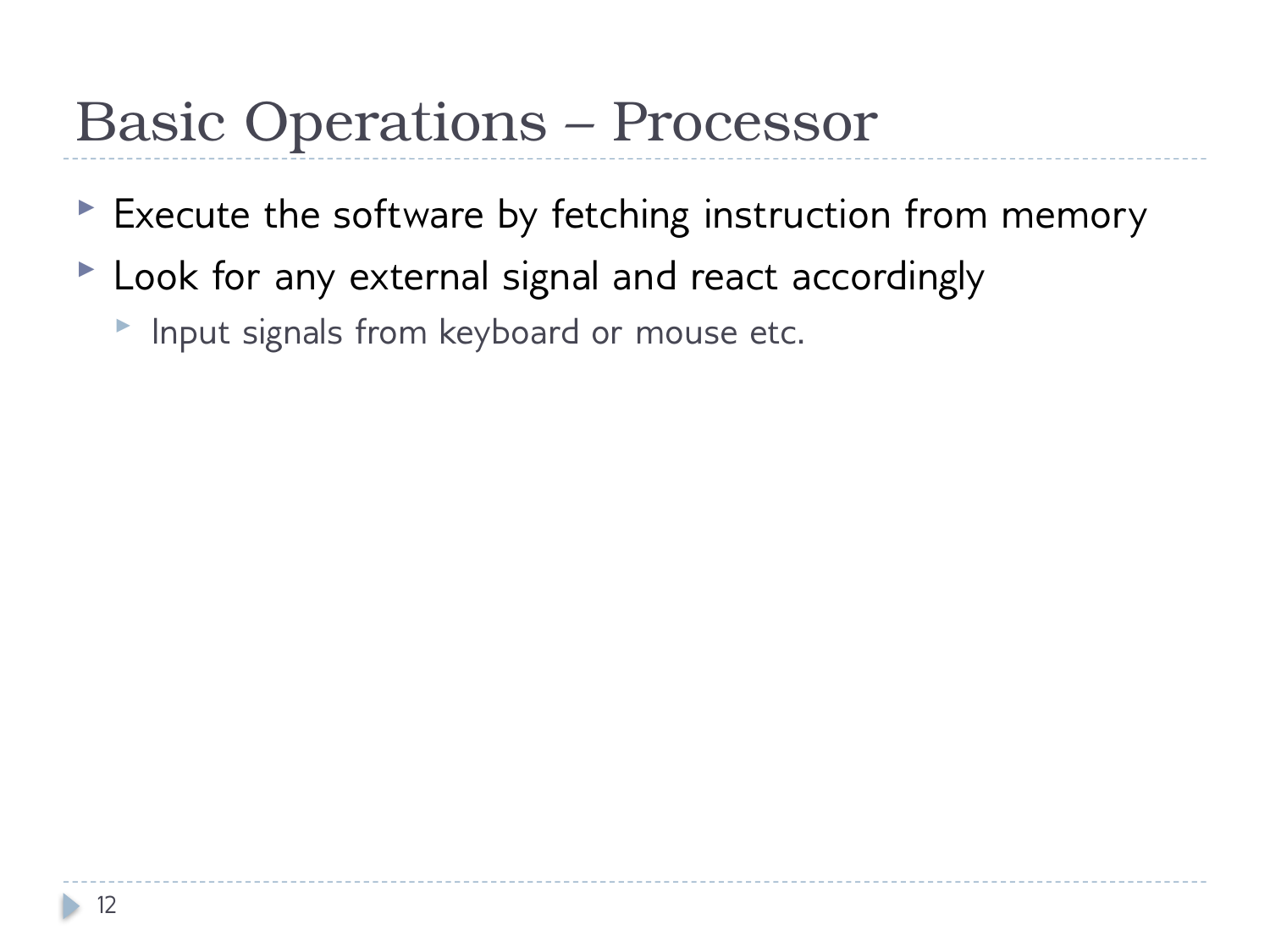

# Basic Operations – Processor
Execute the software by fetching instruction from memory
Look for any external signal and react accordingly
Input signals from keyboard or mouse etc.
12